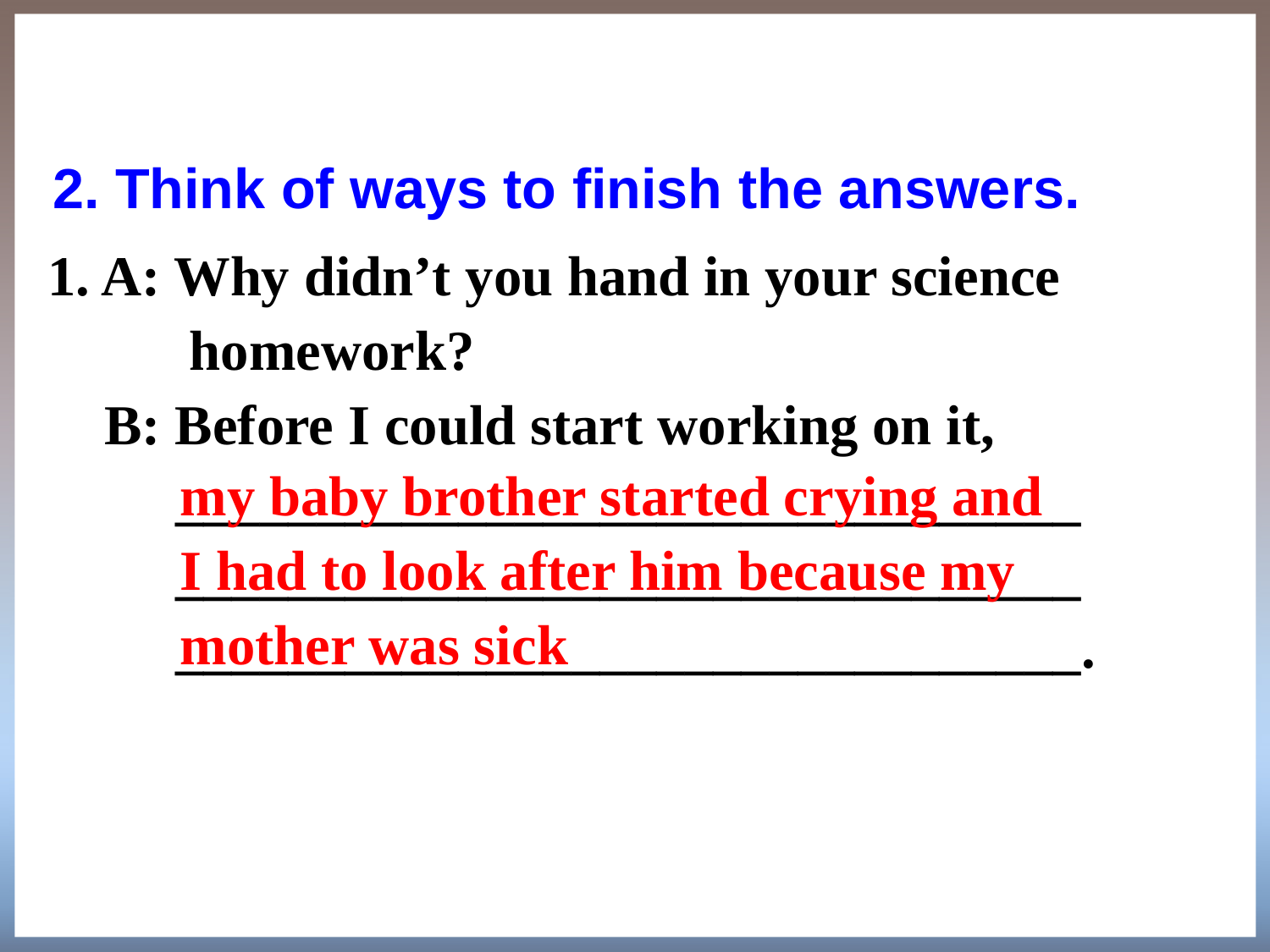

2. Think of ways to finish the answers.
1. A: Why didn’t you hand in your science
          homework?
    B: Before I could start working on it,
         ________________________________
         ________________________________
         ________________________________.
my baby brother started crying and I had to look after him because my mother was sick